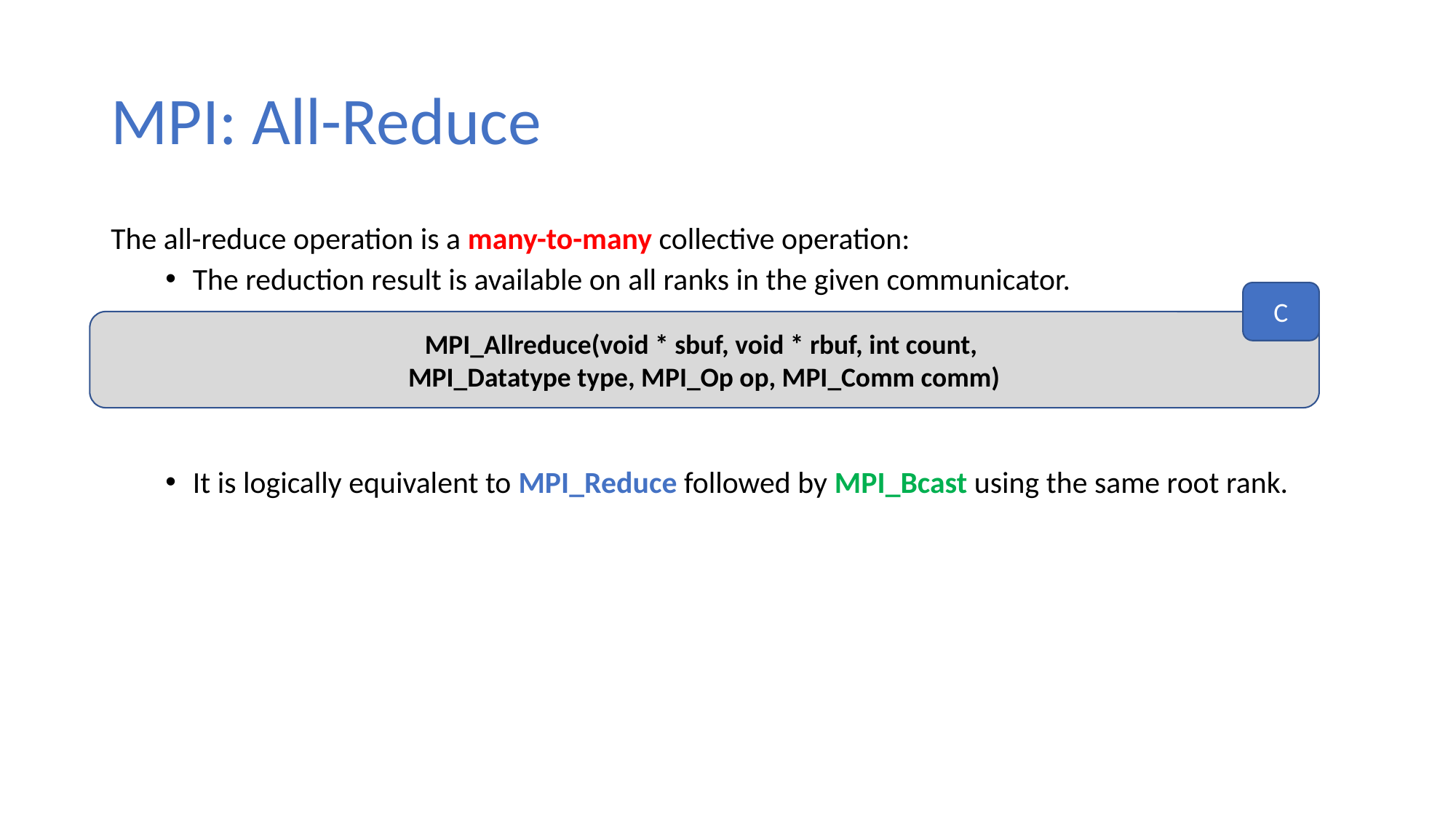

# MPI: All-Reduce
The all-reduce operation is a many-to-many collective operation:
The reduction result is available on all ranks in the given communicator.

It is logically equivalent to MPI_Reduce followed by MPI_Bcast using the same root rank.

C
MPI_Allreduce(void * sbuf, void * rbuf, int count,
MPI_Datatype type, MPI_Op op, MPI_Comm comm)